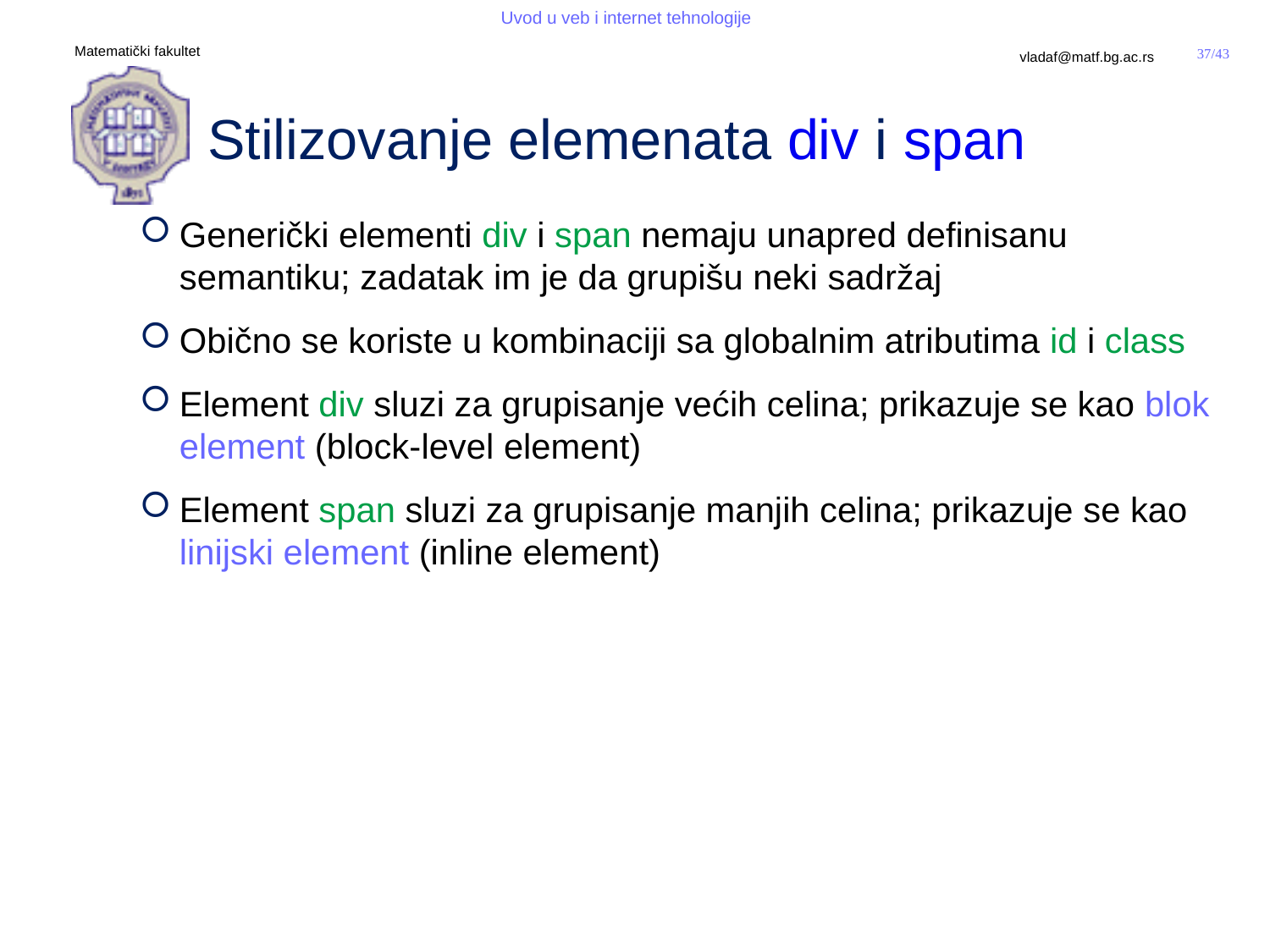

# Stilizovanje elemenata div i span
Generički elementi div i span nemaju unapred definisanu semantiku; zadatak im je da grupišu neki sadržaj
Obično se koriste u kombinaciji sa globalnim atributima id i class
Element div sluzi za grupisanje većih celina; prikazuje se kao blok element (block-level element)
Element span sluzi za grupisanje manjih celina; prikazuje se kao linijski element (inline element)